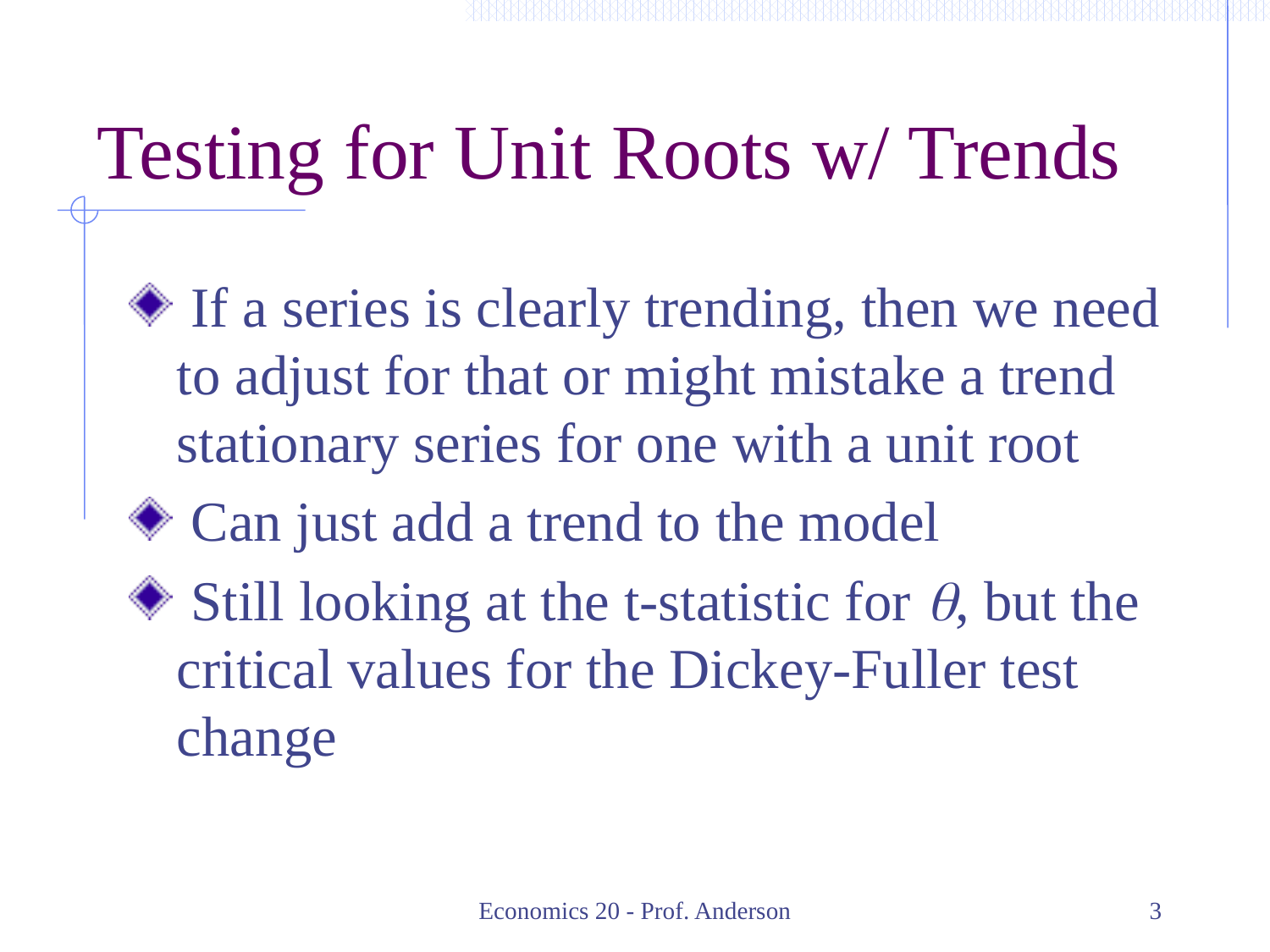

# Testing for Unit Roots w/ Trends
 If a series is clearly trending, then we need to adjust for that or might mistake a trend stationary series for one with a unit root
 Can just add a trend to the model
 Still looking at the t-statistic for θ, but the critical values for the Dickey-Fuller test change
Economics 20 - Prof. Anderson
3